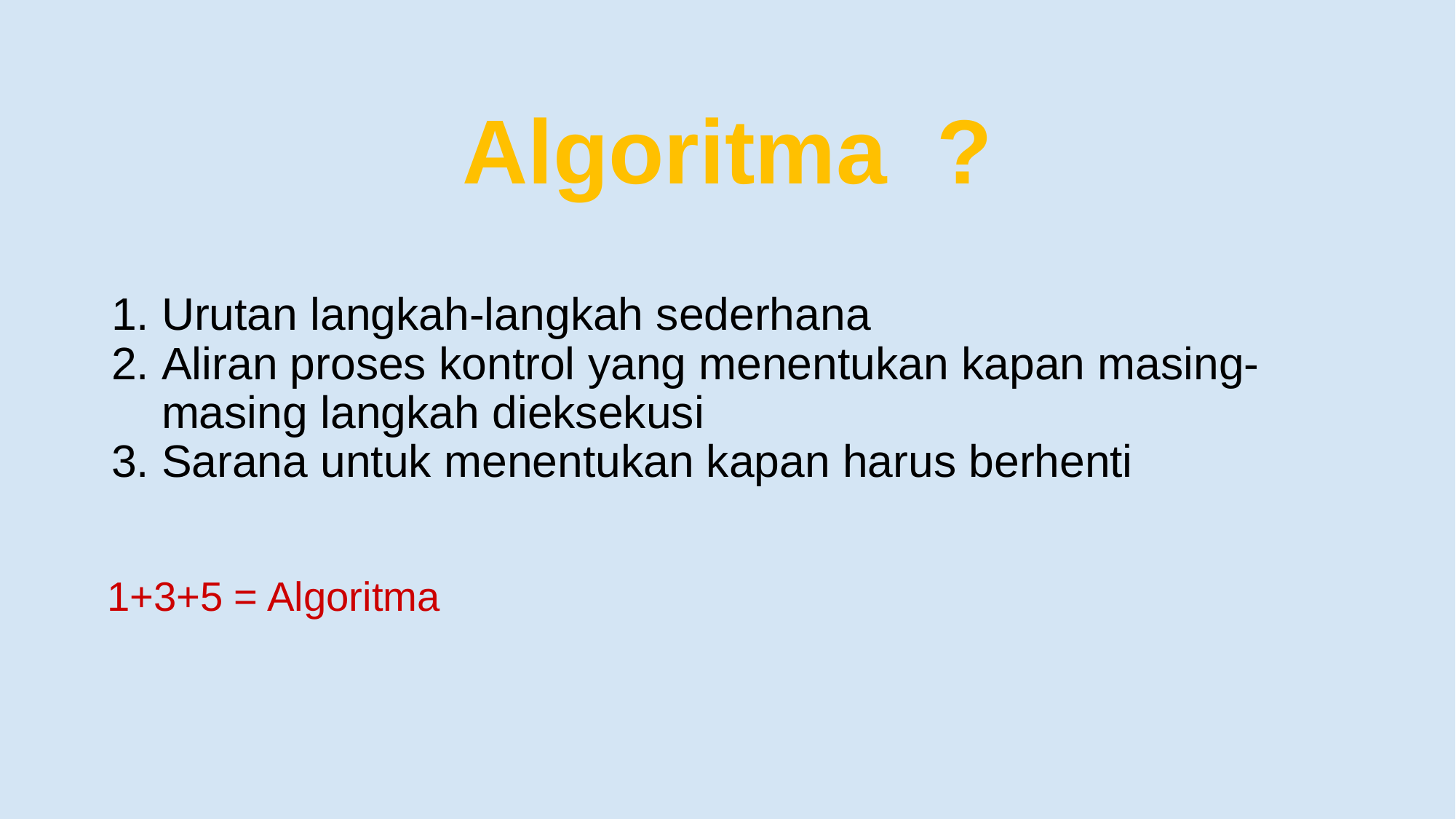

# Algoritma  ?
Urutan langkah-langkah sederhana
Aliran proses kontrol yang menentukan kapan masing-masing langkah dieksekusi
Sarana untuk menentukan kapan harus berhenti

1+3+5 = Algoritma